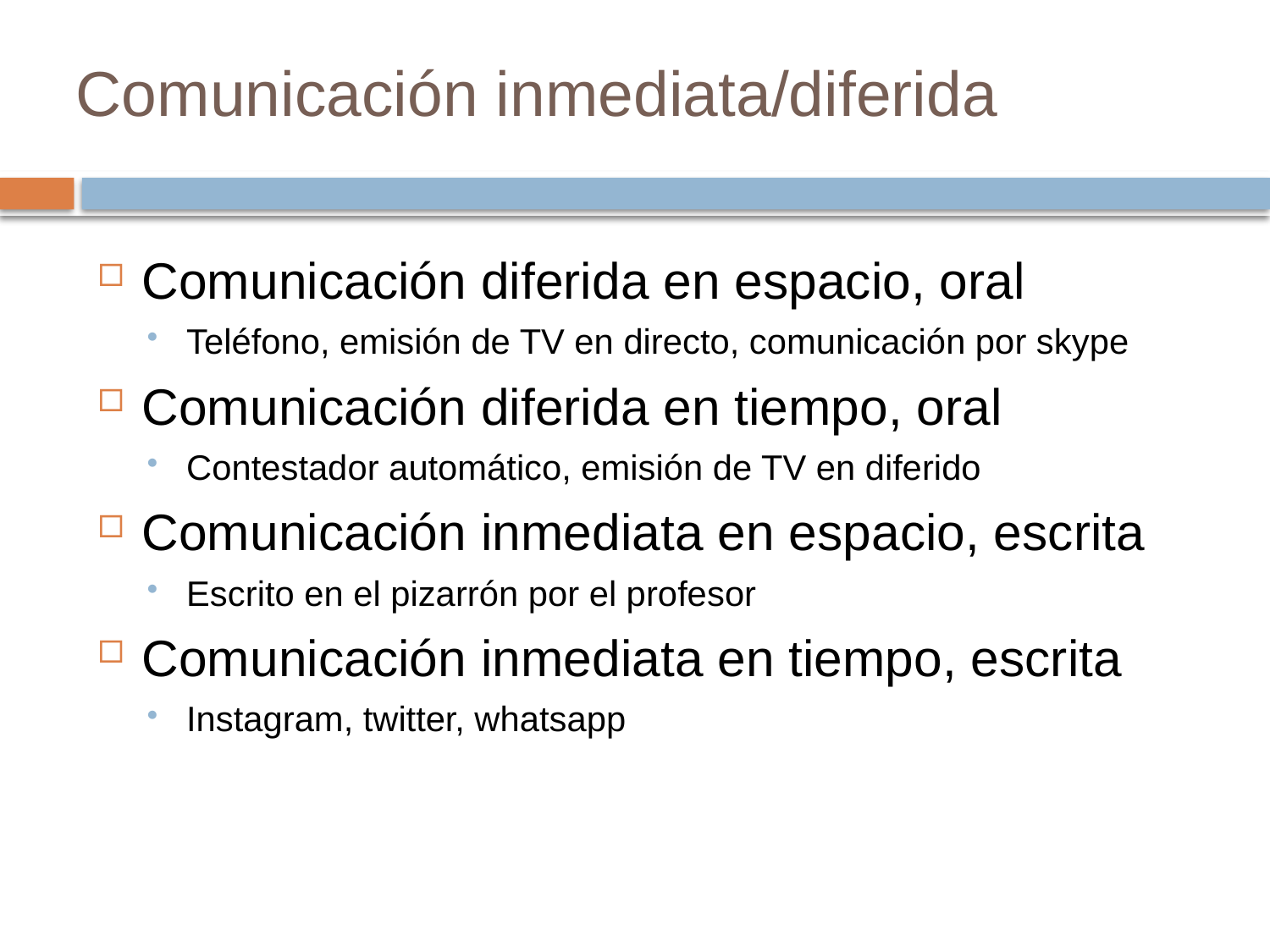

# Comunicación inmediata/diferida
Comunicación diferida en espacio, oral
Teléfono, emisión de TV en directo, comunicación por skype
Comunicación diferida en tiempo, oral
Contestador automático, emisión de TV en diferido
Comunicación inmediata en espacio, escrita
Escrito en el pizarrón por el profesor
Comunicación inmediata en tiempo, escrita
Instagram, twitter, whatsapp